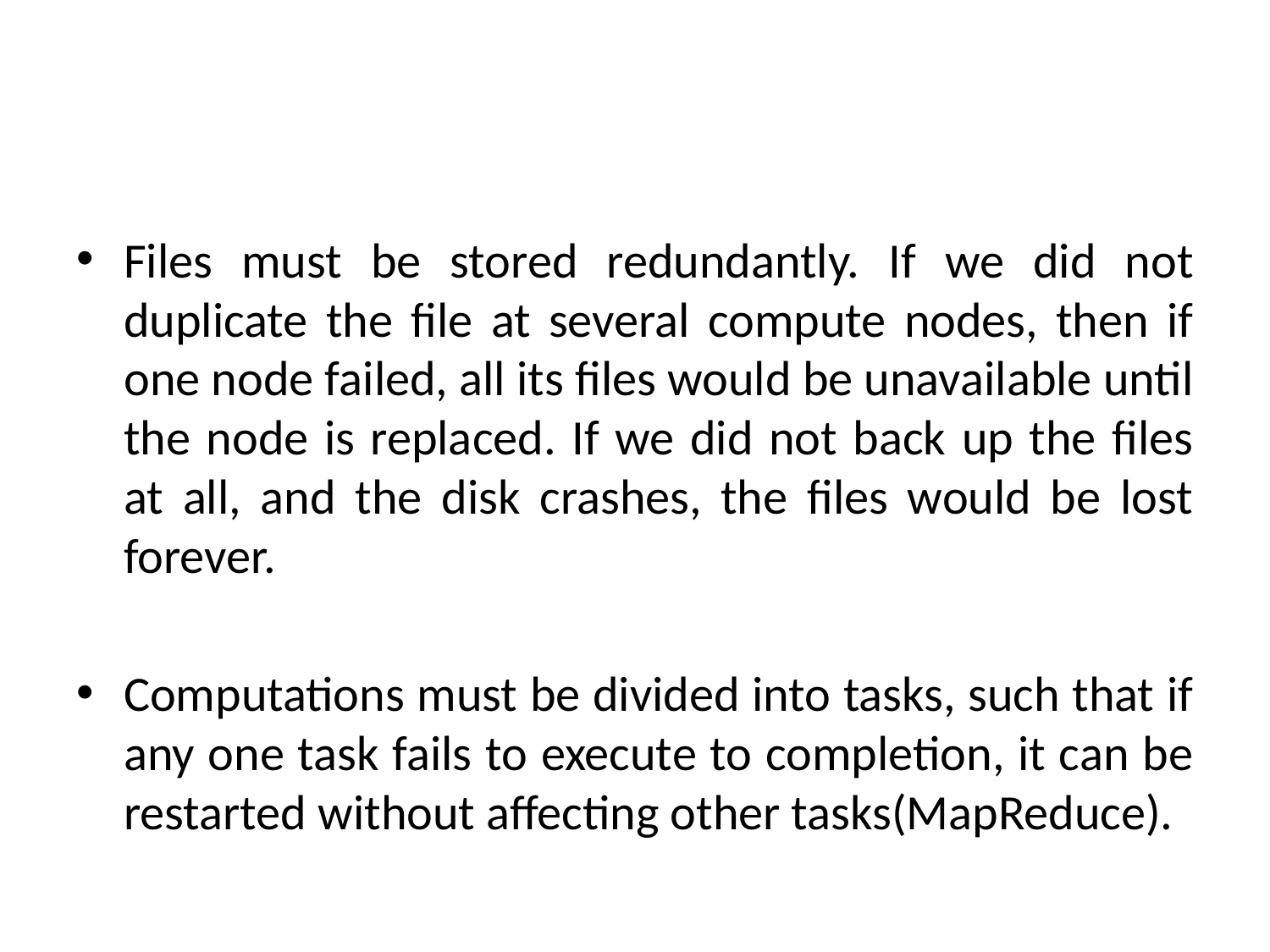

#
Files must be stored redundantly. If we did not duplicate the file at several compute nodes, then if one node failed, all its files would be unavailable until the node is replaced. If we did not back up the files at all, and the disk crashes, the files would be lost forever.

Computations must be divided into tasks, such that if any one task fails to execute to completion, it can be restarted without affecting other tasks(MapReduce).